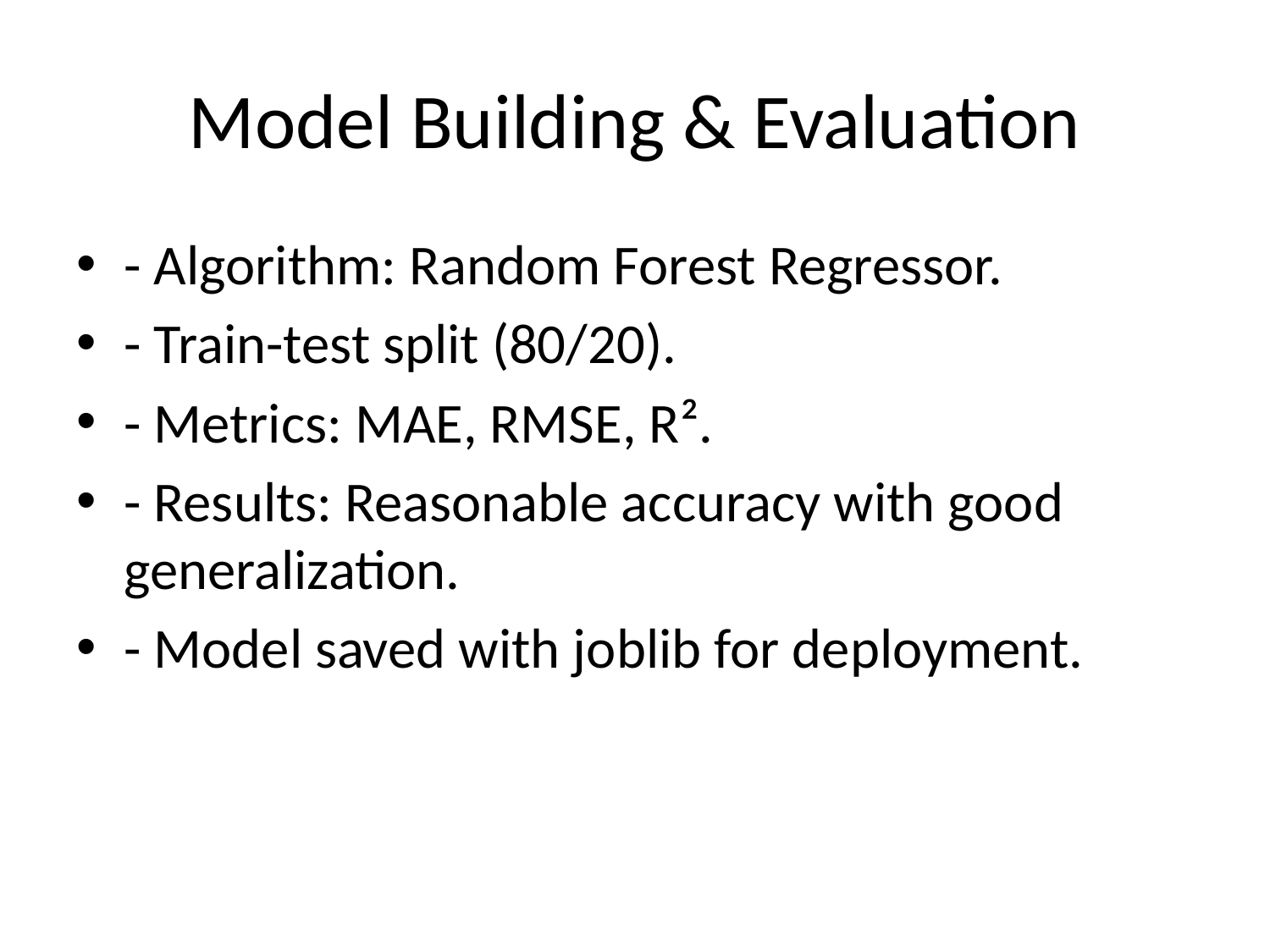

# Model Building & Evaluation
- Algorithm: Random Forest Regressor.
- Train-test split (80/20).
- Metrics: MAE, RMSE, R².
- Results: Reasonable accuracy with good generalization.
- Model saved with joblib for deployment.